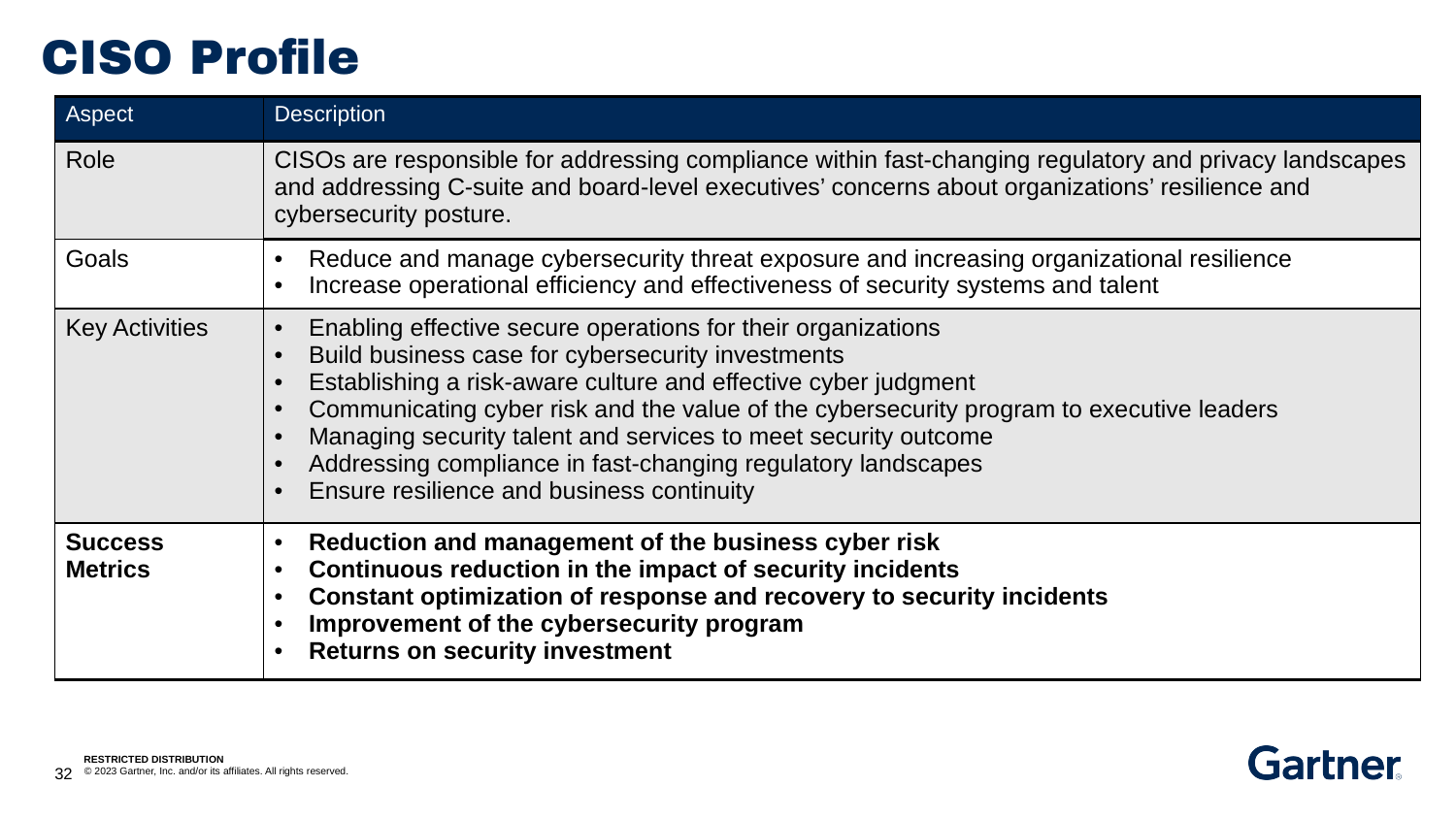

# CISO Profile
| Aspect | Description |
| --- | --- |
| Role | CISOs are responsible for addressing compliance within fast-changing regulatory and privacy landscapes and addressing C-suite and board-level executives’ concerns about organizations’ resilience and cybersecurity posture. |
| Goals | Reduce and manage cybersecurity threat exposure and increasing organizational resilience Increase operational efficiency and effectiveness of security systems and talent |
| Key Activities | Enabling effective secure operations for their organizations Build business case for cybersecurity investments Establishing a risk-aware culture and effective cyber judgment Communicating cyber risk and the value of the cybersecurity program to executive leaders Managing security talent and services to meet security outcome Addressing compliance in fast-changing regulatory landscapes Ensure resilience and business continuity |
| Success Metrics | Reduction and management of the business cyber risk Continuous reduction in the impact of security incidents Constant optimization of response and recovery to security incidents Improvement of the cybersecurity program Returns on security investment |